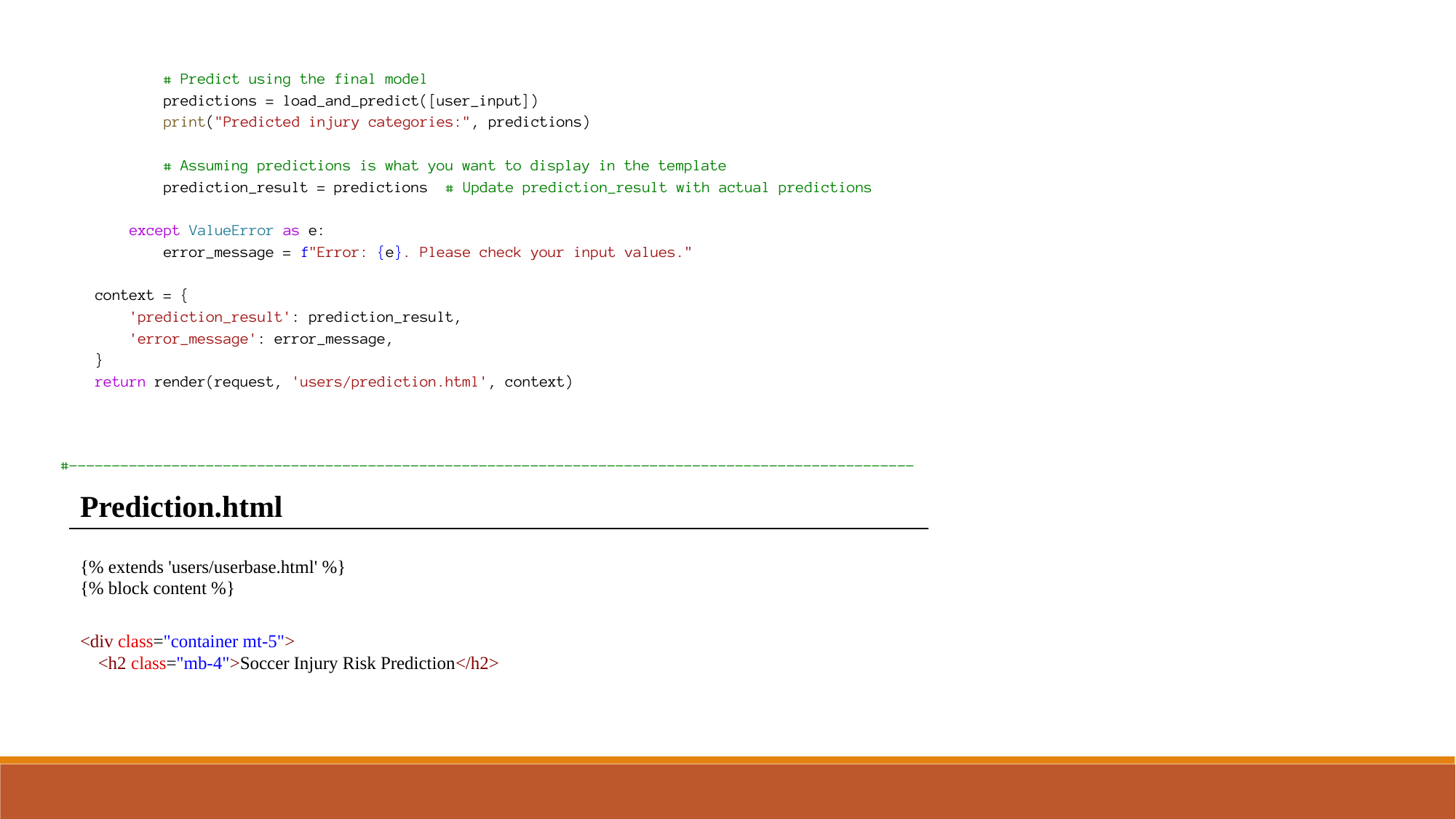

# Predict using the final model
            predictions = load_and_predict([user_input])
            print("Predicted injury categories:", predictions)

            # Assuming predictions is what you want to display in the template
            prediction_result = predictions  # Update prediction_result with actual predictions

        except ValueError as e:
            error_message = f"Error: {e}. Please check your input values."

    context = {
        'prediction_result': prediction_result,
        'error_message': error_message,
    }
    return render(request, 'users/prediction.html', context)

#---------------------------------------------------------------------------------------------------
Prediction.html
{% extends 'users/userbase.html' %}
{% block content %}
<div class="container mt-5">
    <h2 class="mb-4">Soccer Injury Risk Prediction</h2>